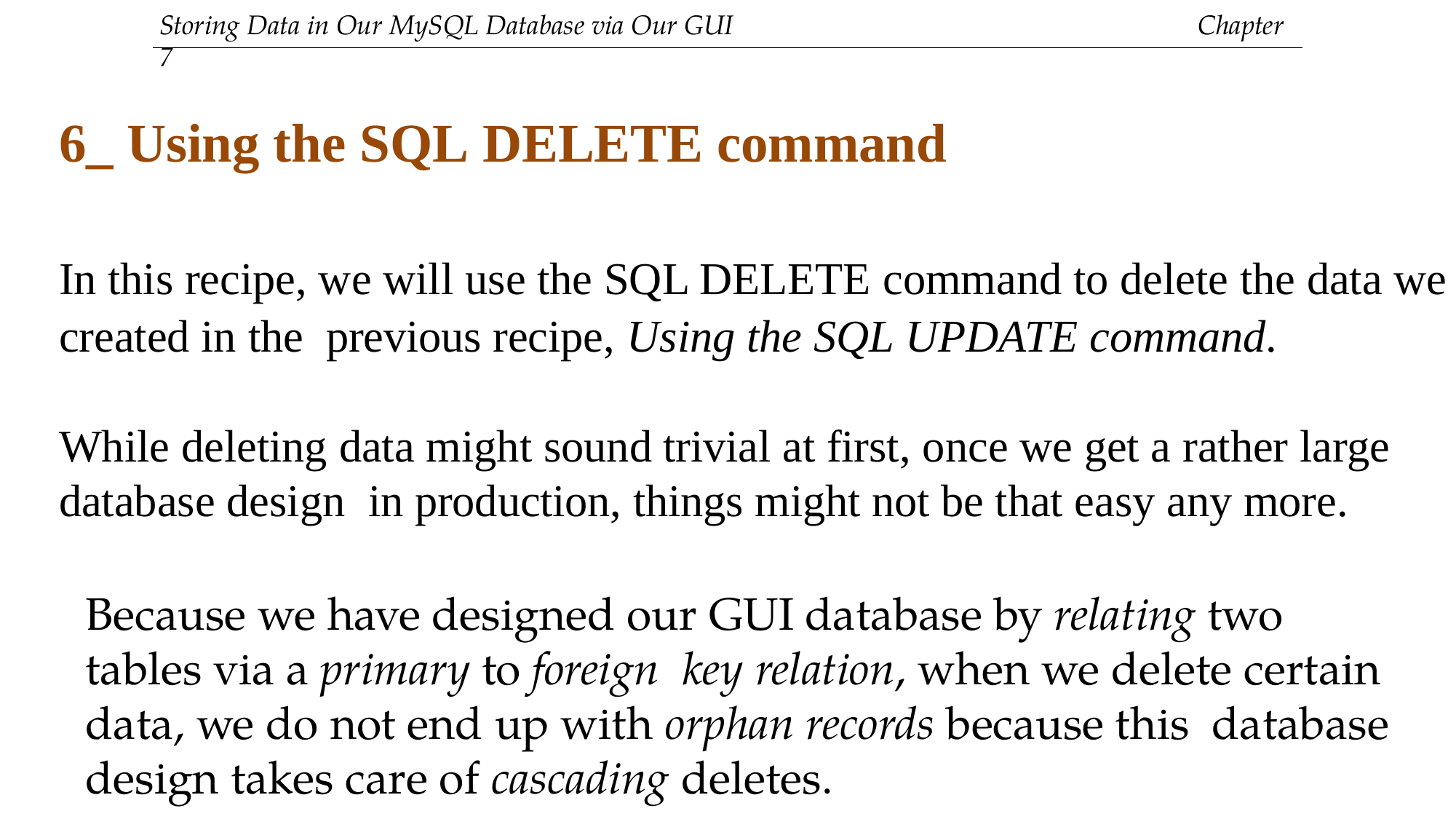

Storing Data in Our MySQL Database via Our GUI	Chapter 7

6_ Using the SQL DELETE command

In this recipe, we will use the SQL DELETE command to delete the data we created in the  previous recipe, Using the SQL UPDATE command.

While deleting data might sound trivial at first, once we get a rather large database design  in production, things might not be that easy any more.
Because we have designed our GUI database by relating two tables via a primary to foreign  key relation, when we delete certain data, we do not end up with orphan records because this  database design takes care of cascading deletes.